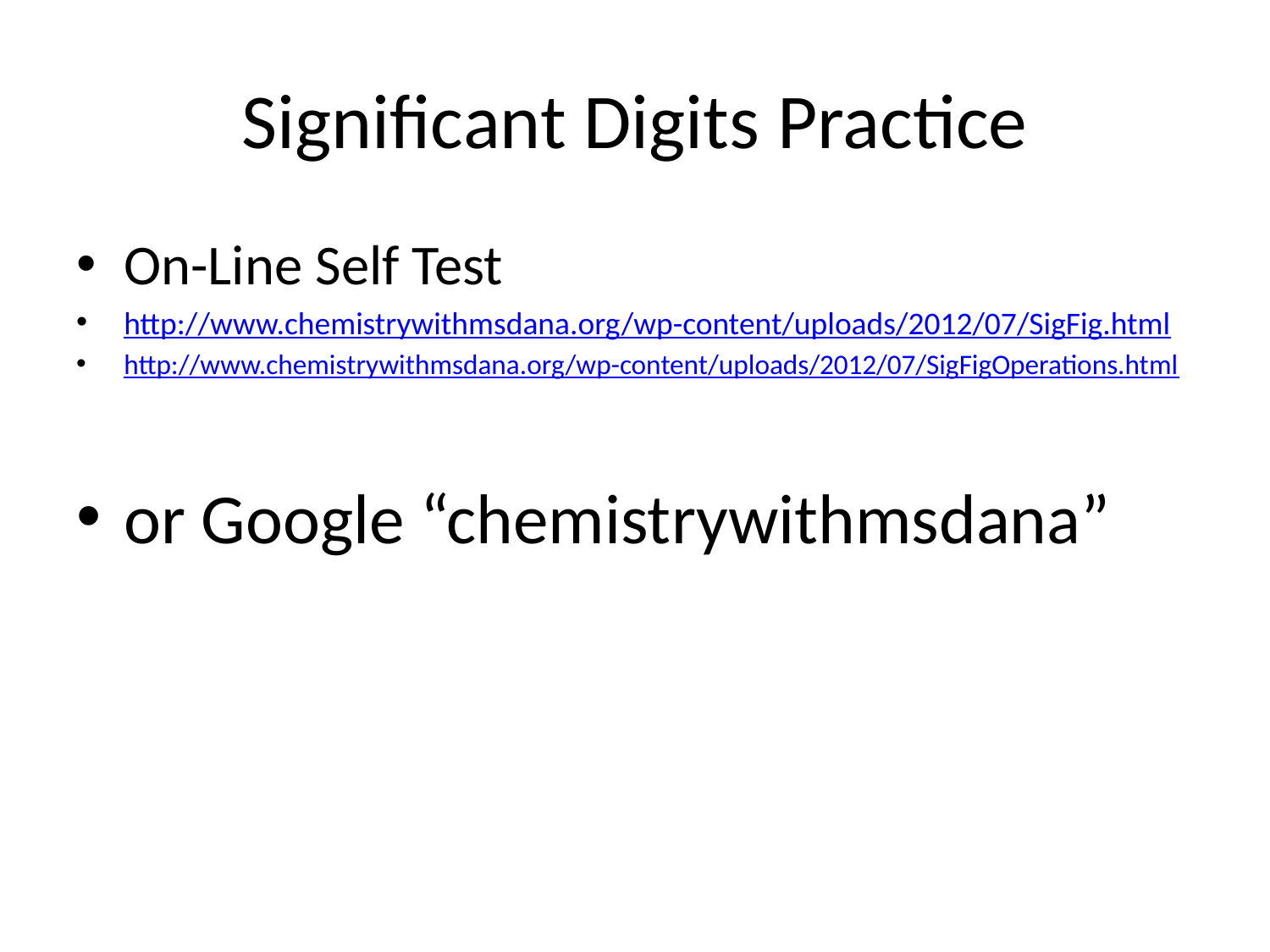

# Significant Digits Practice
On-Line Self Test
http://www.chemistrywithmsdana.org/wp-content/uploads/2012/07/SigFig.html
http://www.chemistrywithmsdana.org/wp-content/uploads/2012/07/SigFigOperations.html

or Google “chemistrywithmsdana”